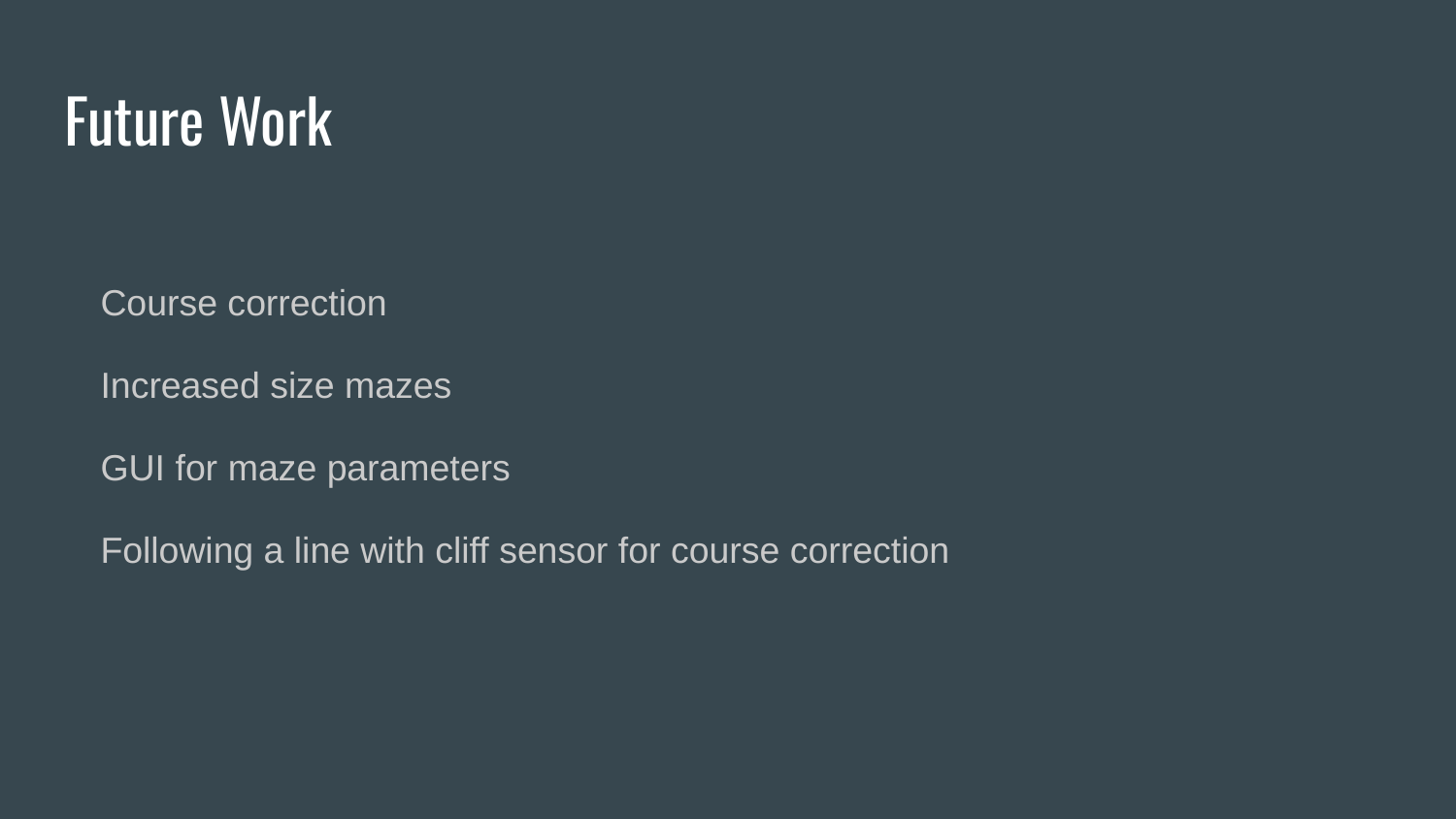

# Future Work

Course correction
Increased size mazes
GUI for maze parameters
Following a line with cliff sensor for course correction